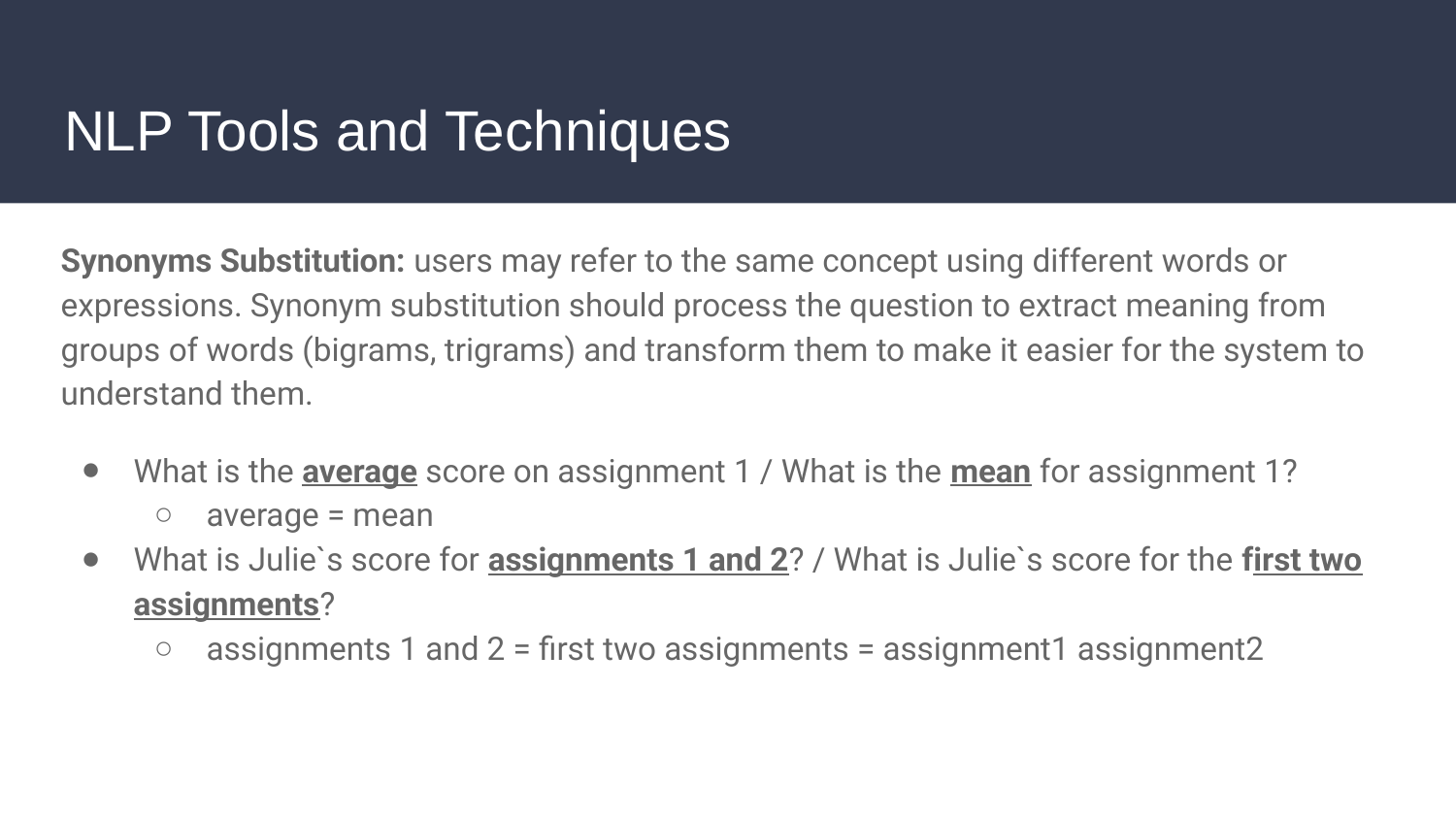

# NLP Tools and Techniques
Synonyms Substitution: users may refer to the same concept using different words or expressions. Synonym substitution should process the question to extract meaning from groups of words (bigrams, trigrams) and transform them to make it easier for the system to understand them.
What is the average score on assignment 1 / What is the mean for assignment 1?
average = mean
What is Julie`s score for assignments 1 and 2? / What is Julie`s score for the first two assignments?
assignments 1 and 2 = first two assignments = assignment1 assignment2